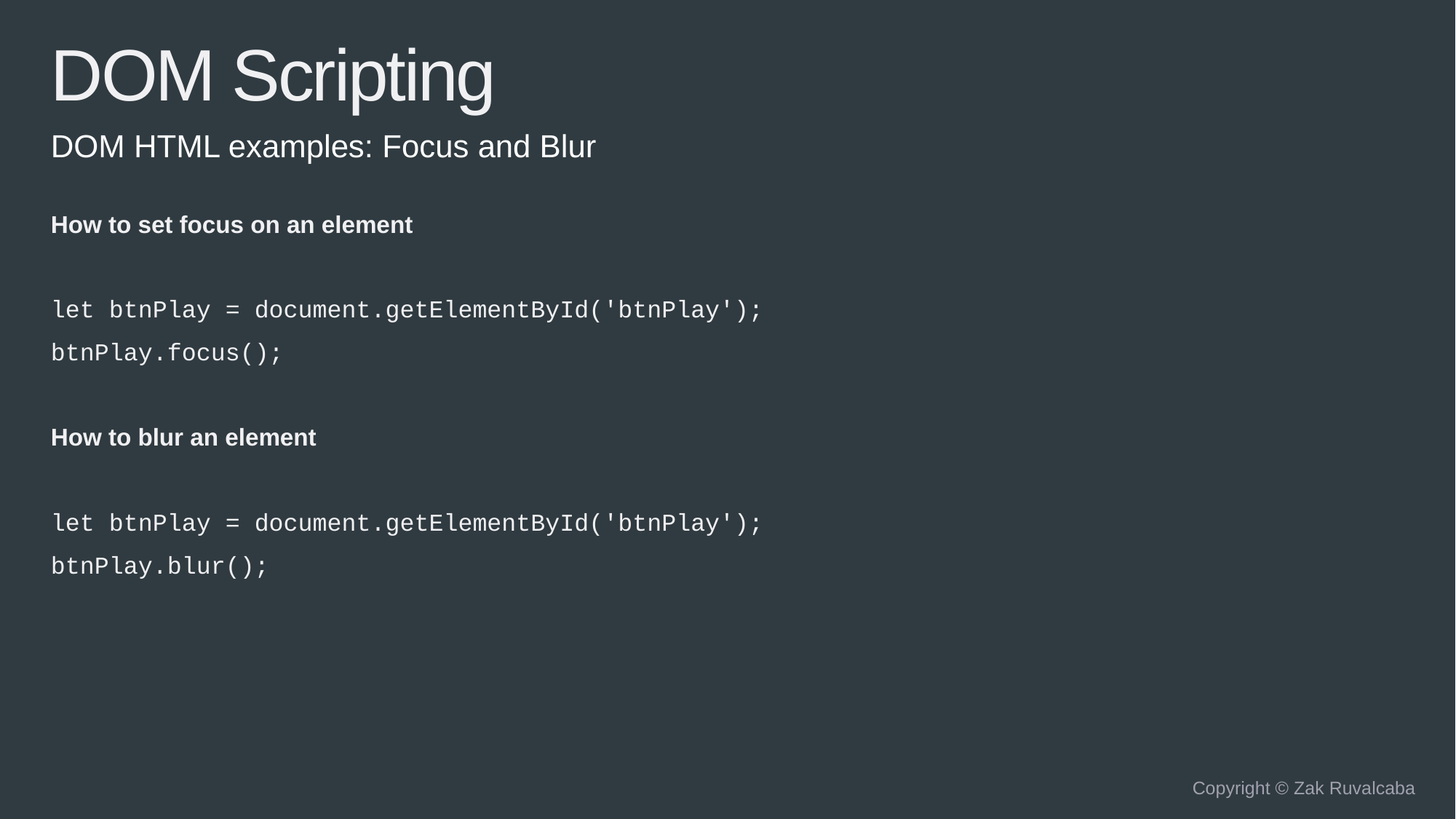

# DOM Scripting
DOM HTML examples: Focus and Blur
How to set focus on an element

let btnPlay = document.getElementById('btnPlay');
btnPlay.focus();

How to blur an element

let btnPlay = document.getElementById('btnPlay');
btnPlay.blur();